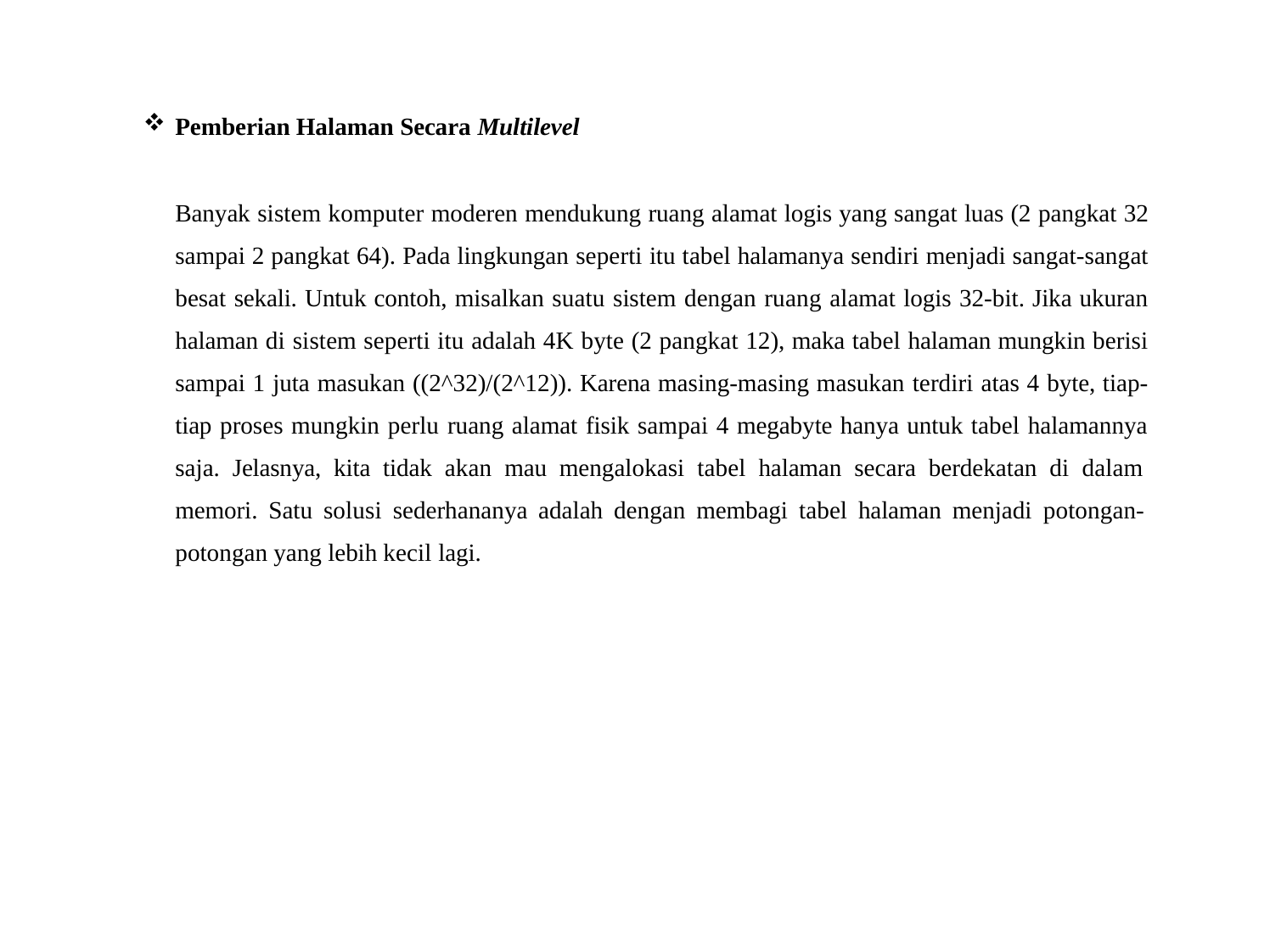

Pemberian Halaman Secara Multilevel

Banyak sistem komputer moderen mendukung ruang alamat logis yang sangat luas (2 pangkat 32  sampai 2 pangkat 64). Pada lingkungan seperti itu tabel halamanya sendiri menjadi sangat-sangat  besat sekali. Untuk contoh, misalkan suatu sistem dengan ruang alamat logis 32-bit. Jika ukuran  halaman di sistem seperti itu adalah 4K byte (2 pangkat 12), maka tabel halaman mungkin berisi  sampai 1 juta masukan ((2^32)/(2^12)). Karena masing-masing masukan terdiri atas 4 byte, tiap-  tiap proses mungkin perlu ruang alamat fisik sampai 4 megabyte hanya untuk tabel halamannya  saja. Jelasnya, kita tidak akan mau mengalokasi tabel halaman secara berdekatan di dalam  memori. Satu solusi sederhananya adalah dengan membagi tabel halaman menjadi potongan-  potongan yang lebih kecil lagi.